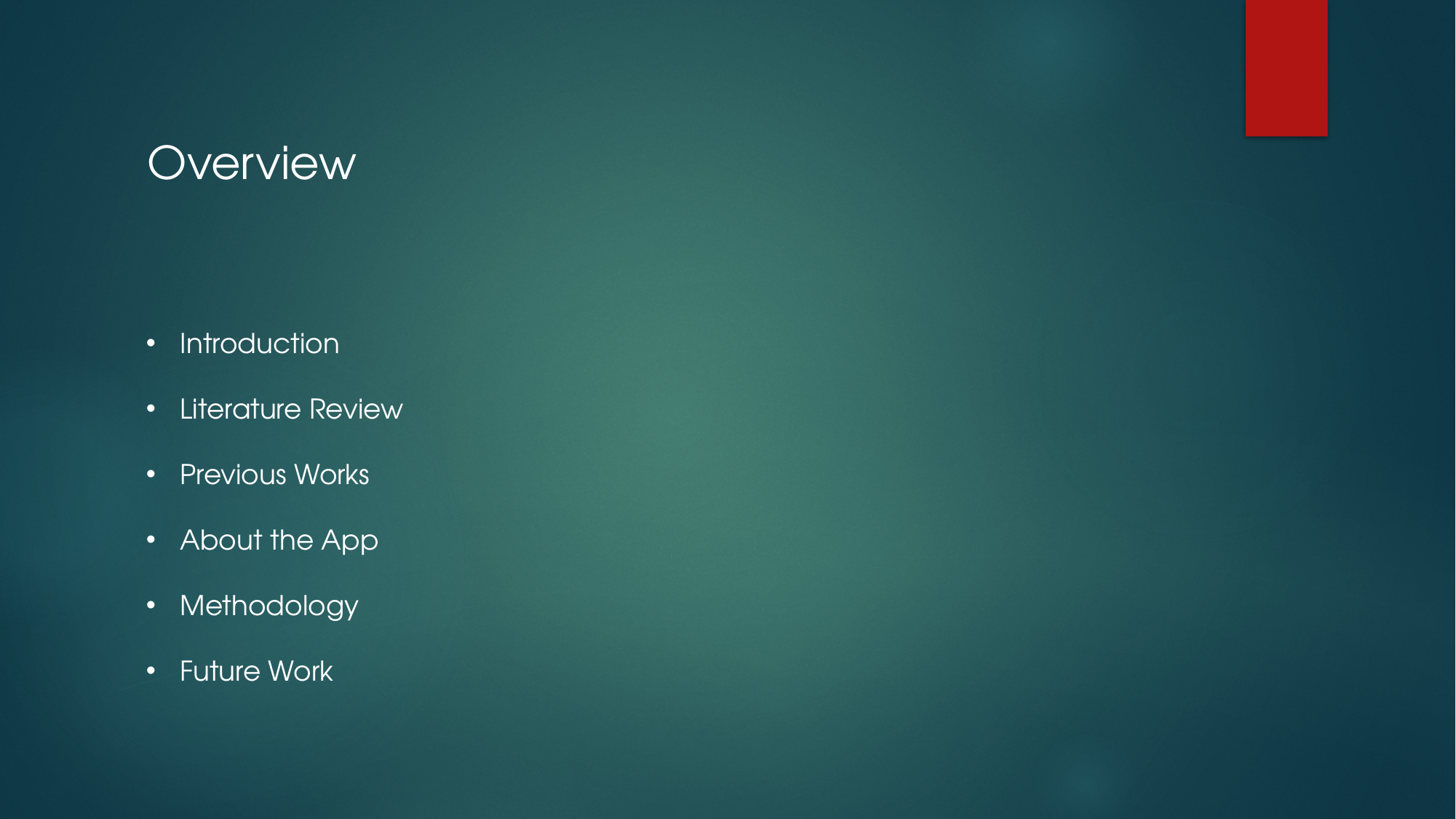

Overview
Introduction
Literature Review
Previous Works
About the App
Methodology
Future Work